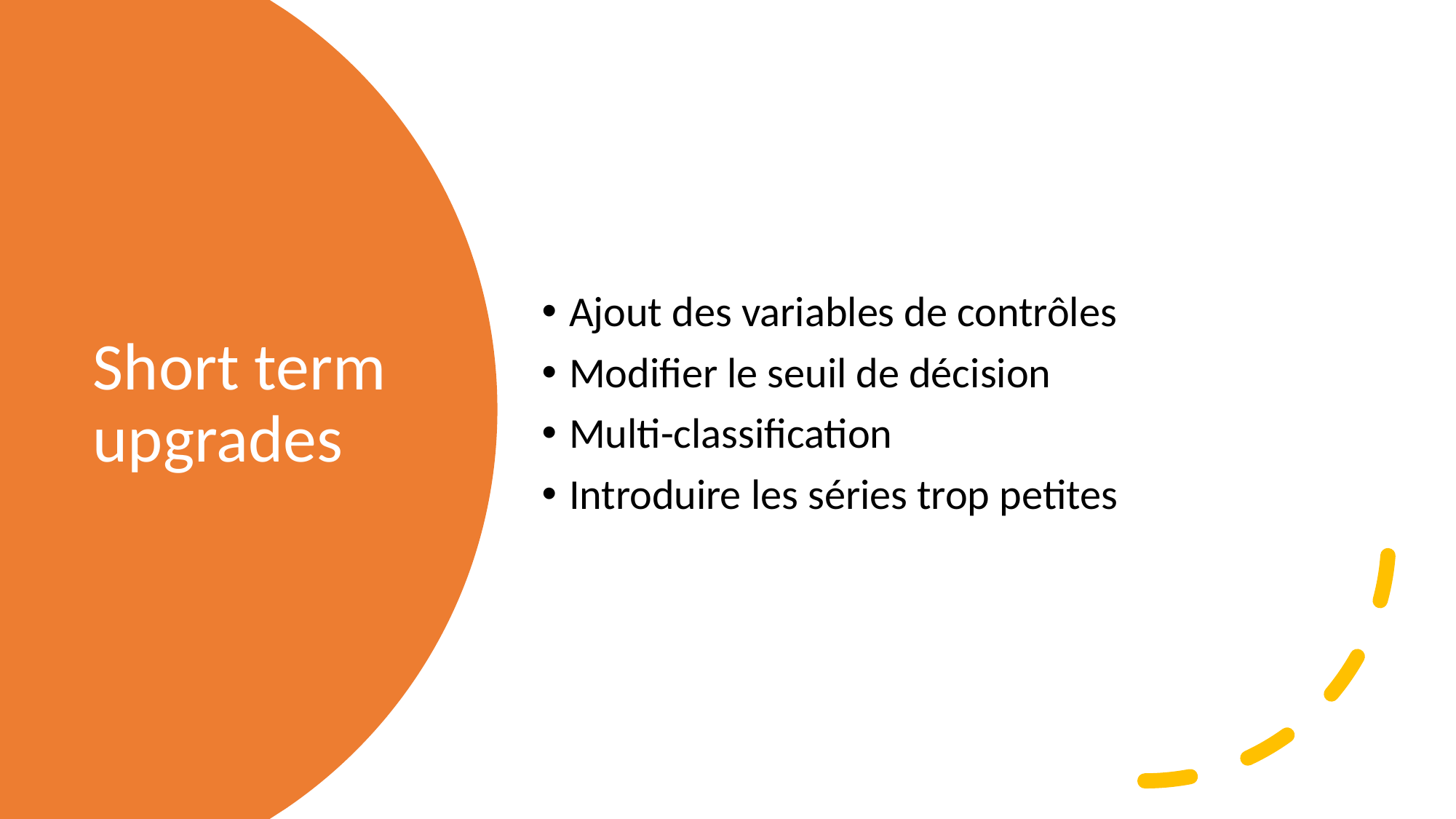

Ajout des variables de contrôles
Modifier le seuil de décision
Multi-classification
Introduire les séries trop petites
# Short term upgrades